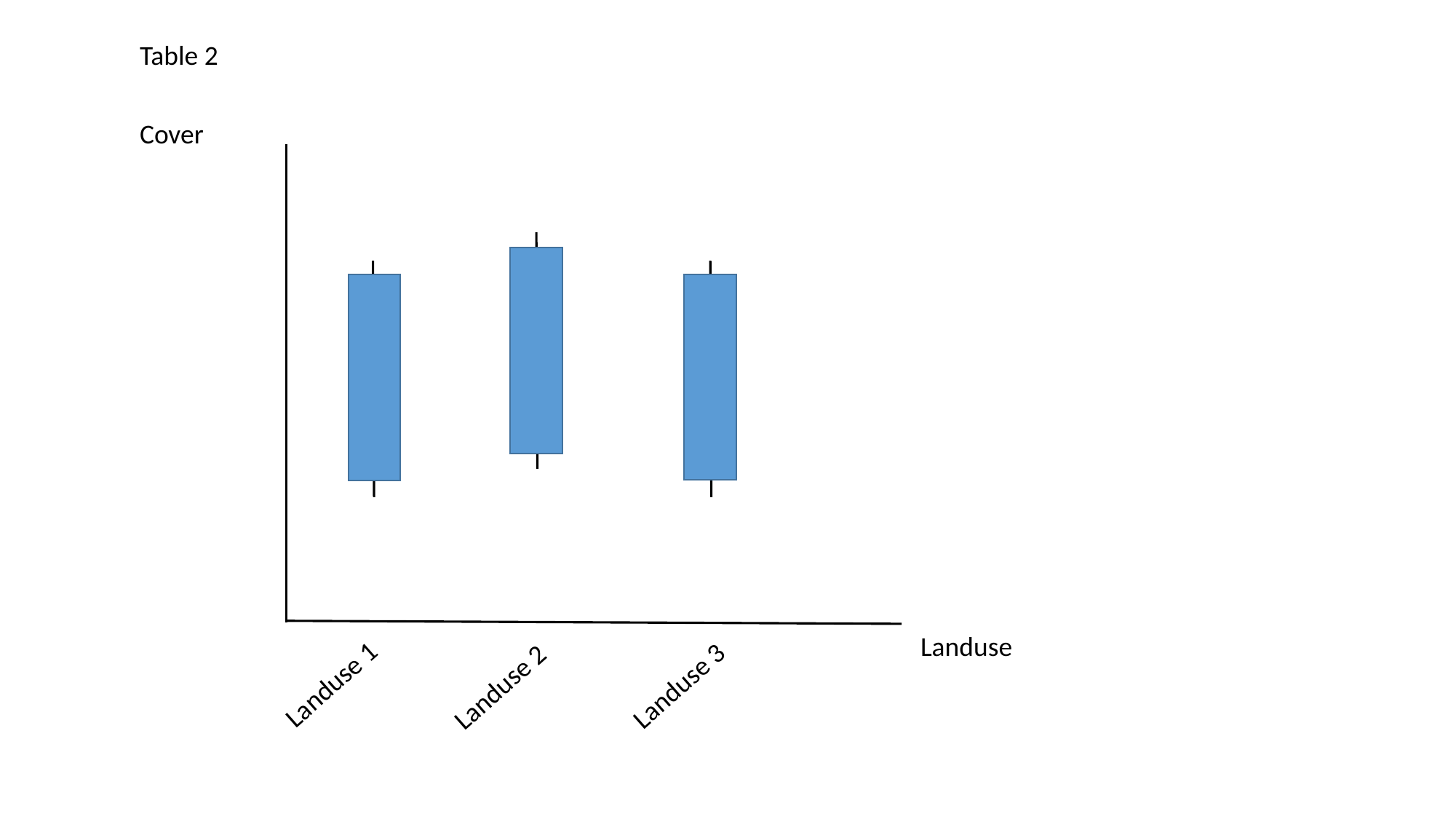

Table 2
Cover

Landuse
Landuse 3
Landuse 1
Landuse 2